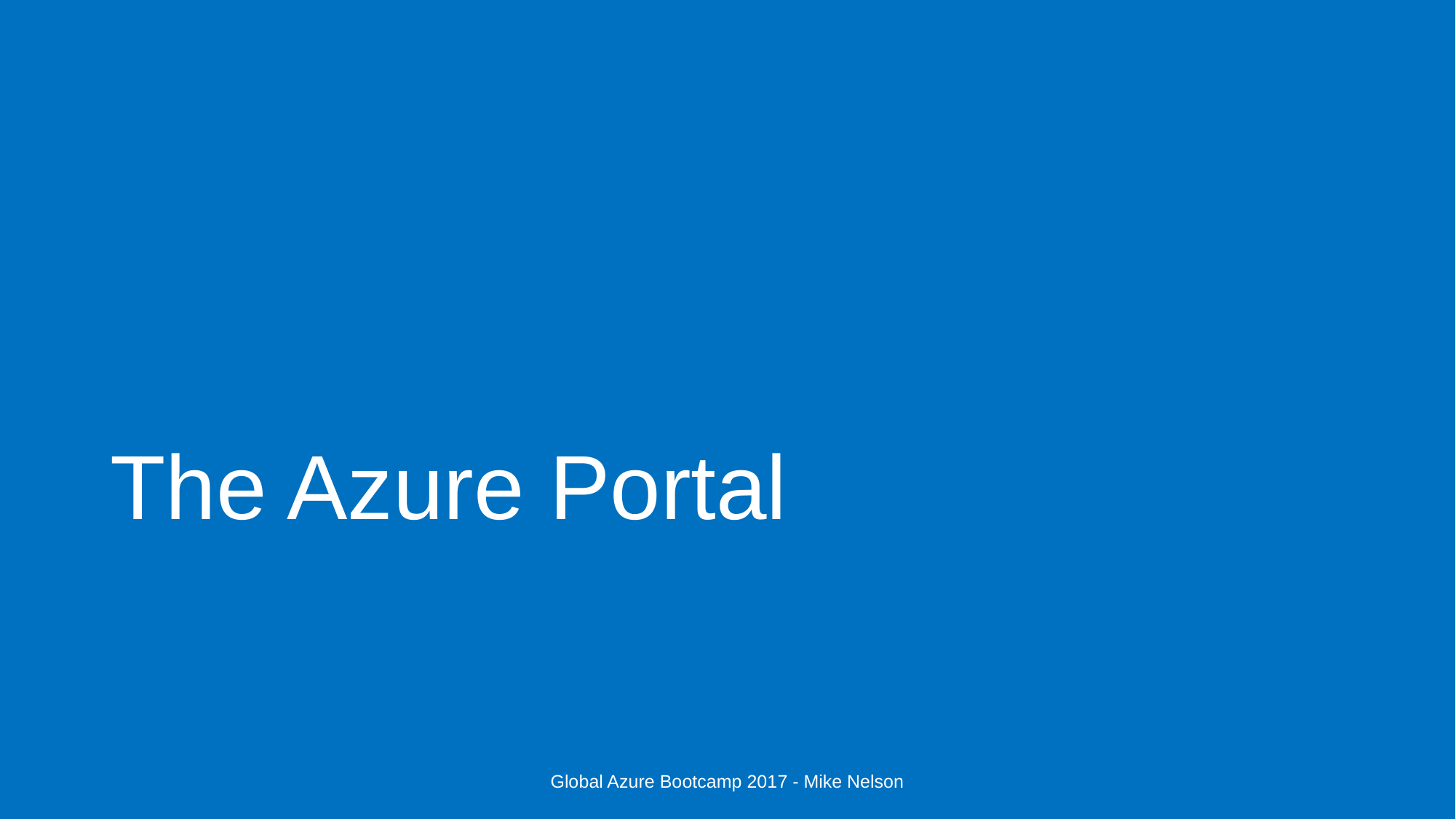

# The Azure Portal

Global Azure Bootcamp 2017 - Mike Nelson